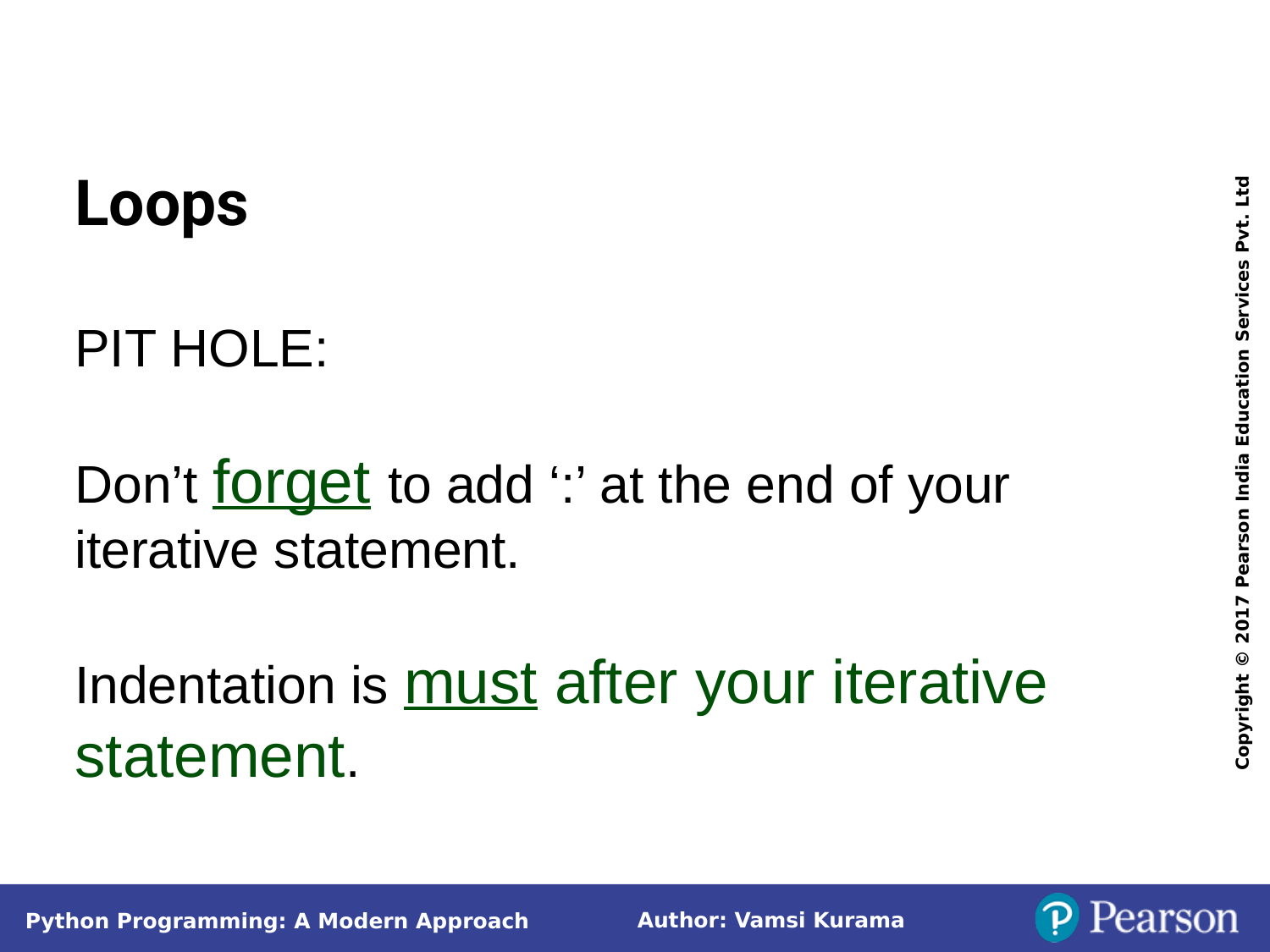

Loops

PIT HOLE:

Don’t forget to add ‘:’ at the end of your iterative statement.

Indentation is must after your iterative
statement.